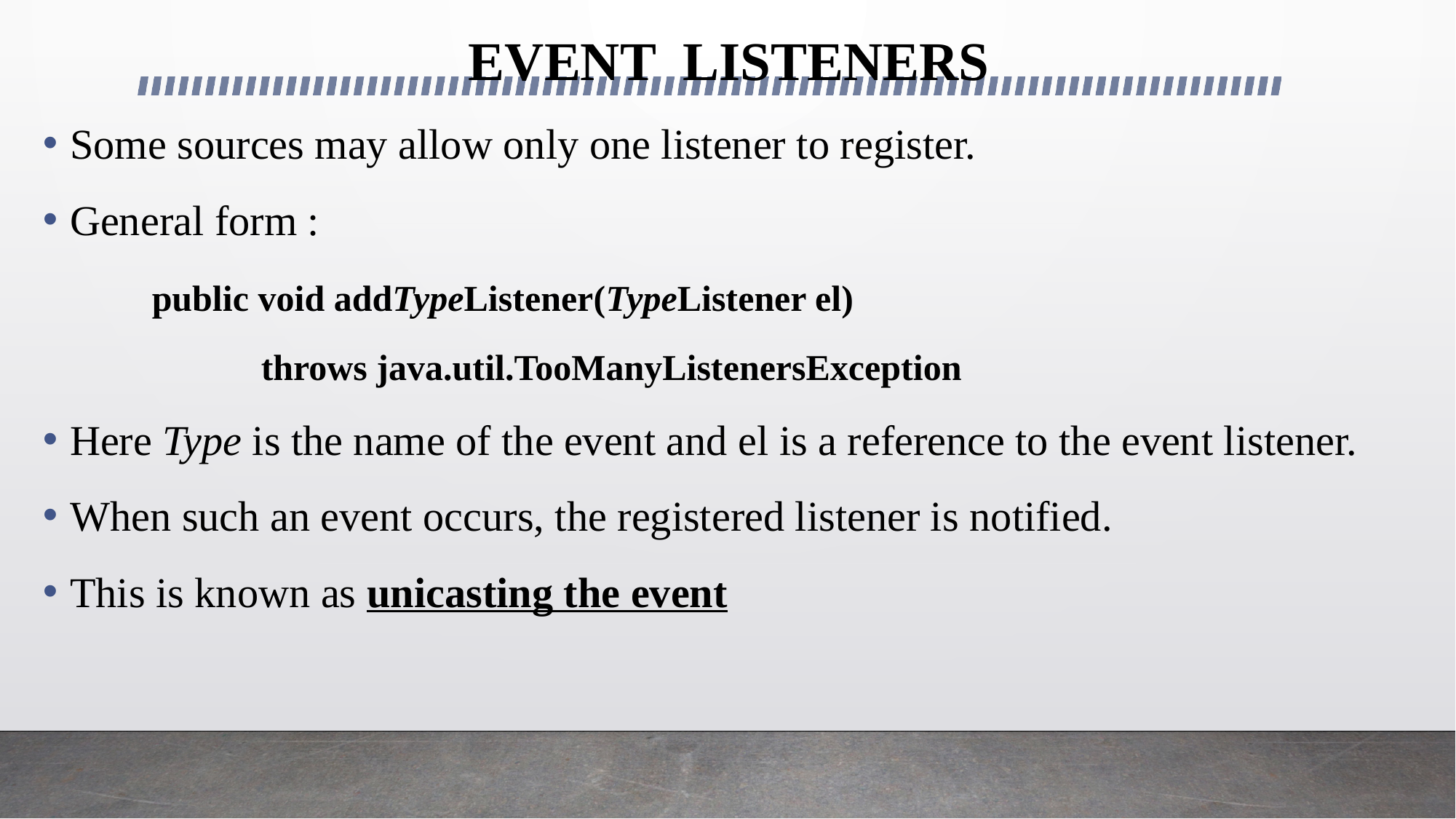

EVENT  LISTENERS
Some sources may allow only one listener to register.
General form :
	public void addTypeListener(TypeListener el)
 		throws java.util.TooManyListenersException
Here Type is the name of the event and el is a reference to the event listener.
When such an event occurs, the registered listener is notified.
This is known as unicasting the event